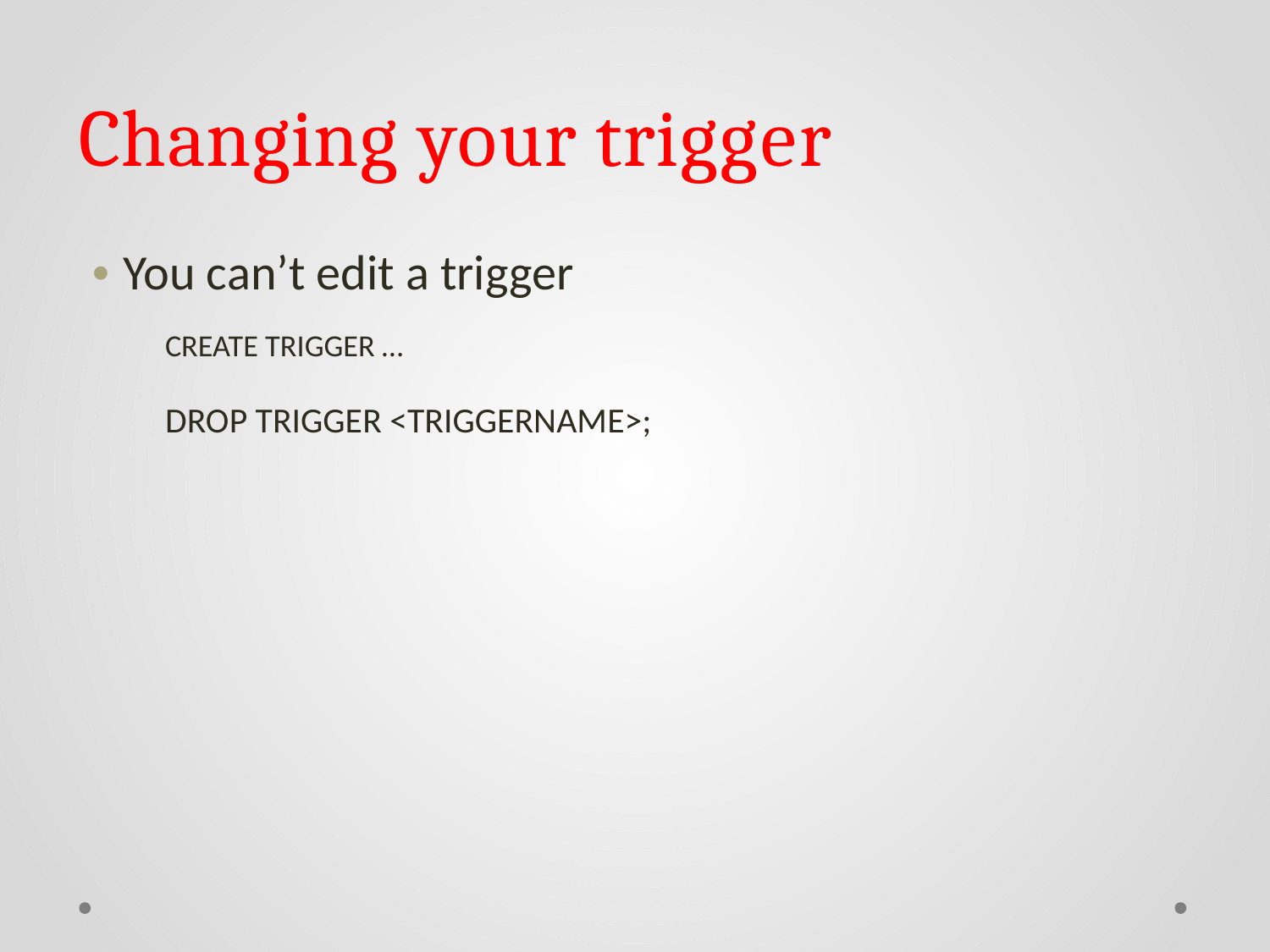

Changing your trigger
• You can’t edit a trigger
CREATE TRIGGER …
DROP TRIGGER <TRIGGERNAME>;